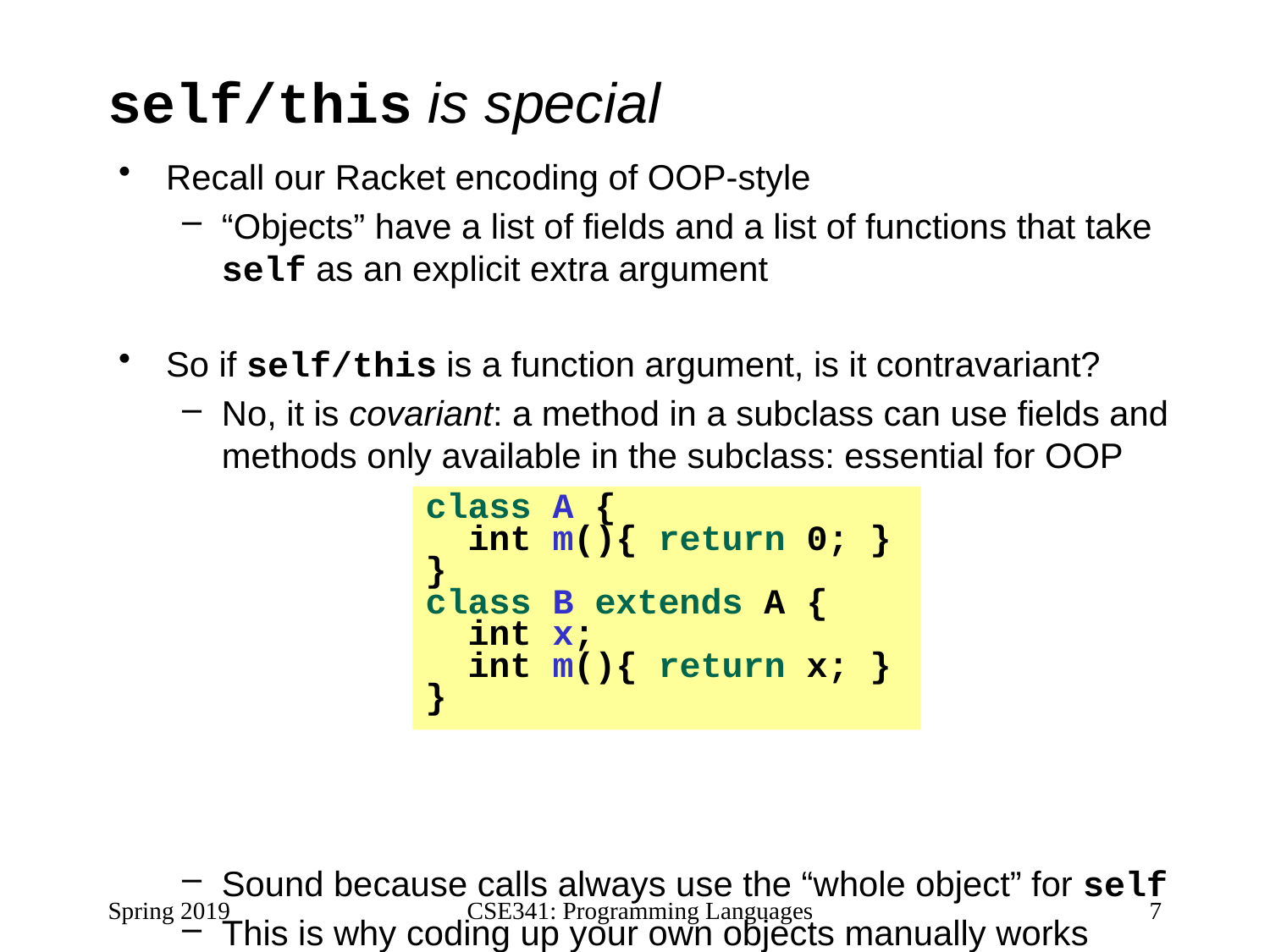

# self/this is special
Recall our Racket encoding of OOP-style
“Objects” have a list of fields and a list of functions that take self as an explicit extra argument

So if self/this is a function argument, is it contravariant?
No, it is covariant: a method in a subclass can use fields and methods only available in the subclass: essential for OOP

Sound because calls always use the “whole object” for self
This is why coding up your own objects manually works much less well in a statically typed languages
class A {
  int m(){ return 0; }
}
class B extends A {
  int x;
  int m(){ return x; }
}
Spring 2019
CSE341: Programming Languages
7